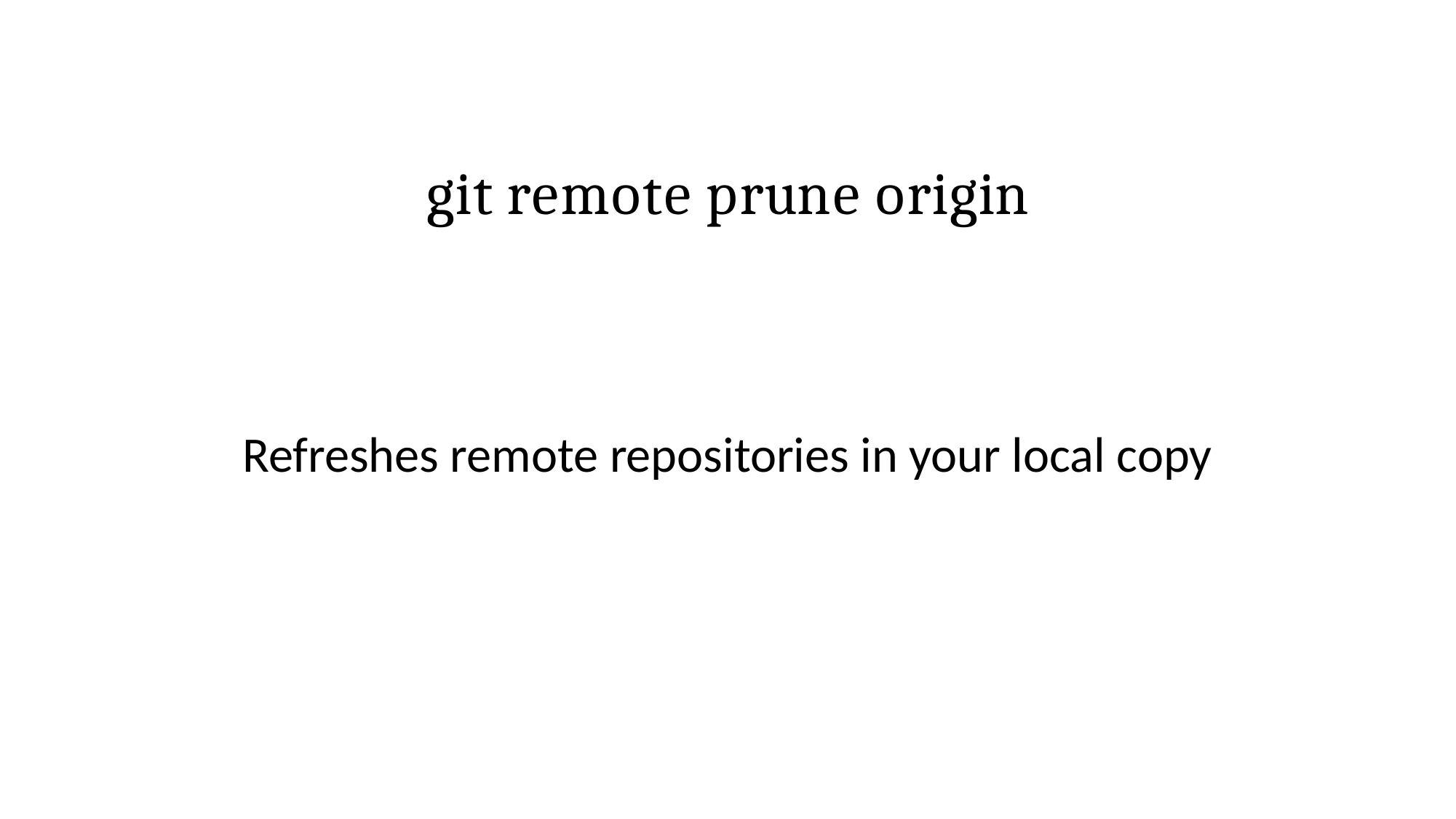

# git remote prune origin
Refreshes remote repositories in your local copy